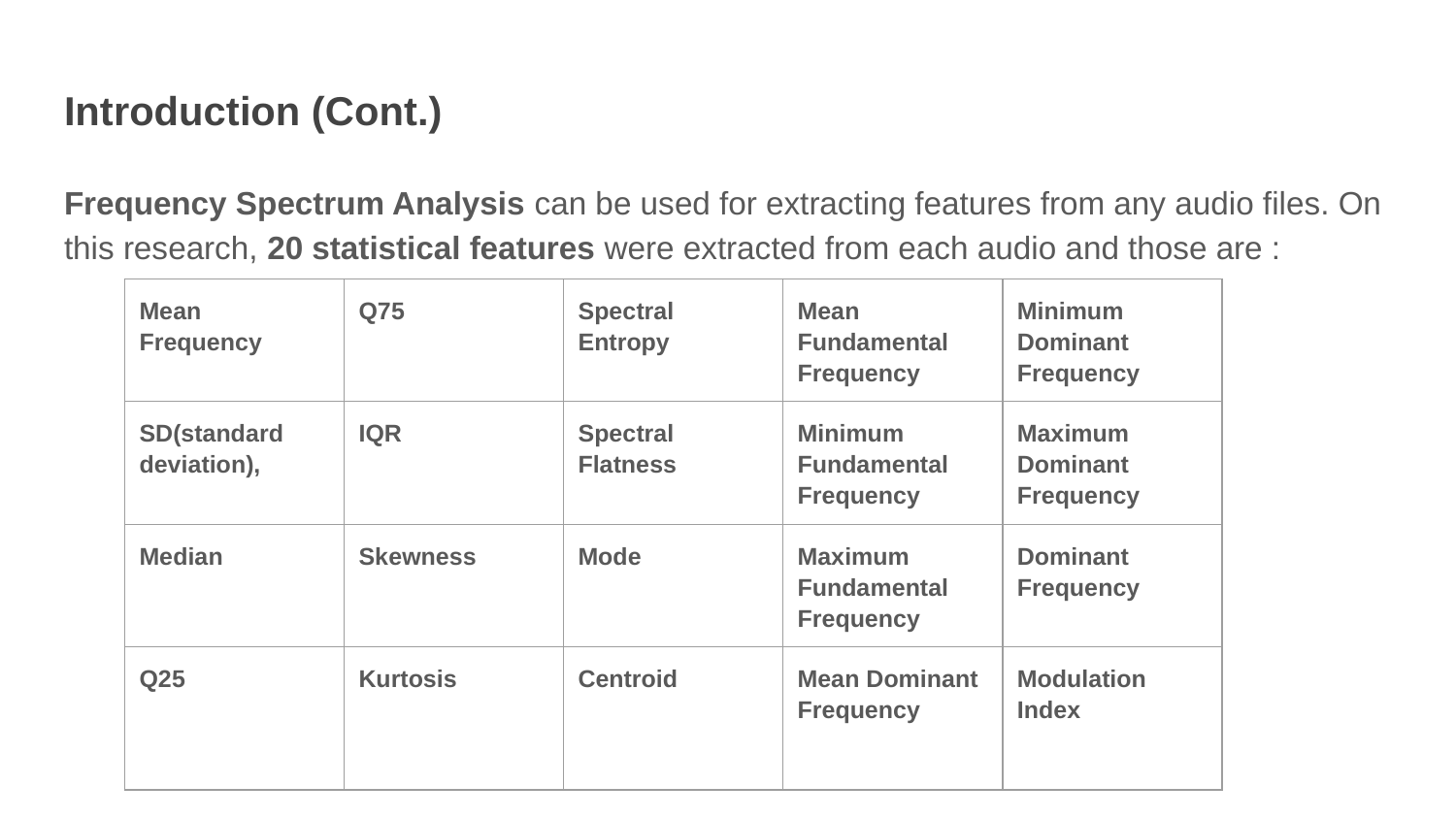

# Introduction (Cont.)
Frequency Spectrum Analysis can be used for extracting features from any audio files. On this research, 20 statistical features were extracted from each audio and those are :

| Mean Frequency | Q75 | Spectral Entropy | Mean Fundamental Frequency | Minimum Dominant Frequency |
| --- | --- | --- | --- | --- |
| SD(standard deviation), | IQR | Spectral Flatness | Minimum Fundamental Frequency | Maximum Dominant Frequency |
| Median | Skewness | Mode | Maximum Fundamental Frequency | Dominant Frequency |
| Q25 | Kurtosis | Centroid | Mean Dominant Frequency | Modulation Index |